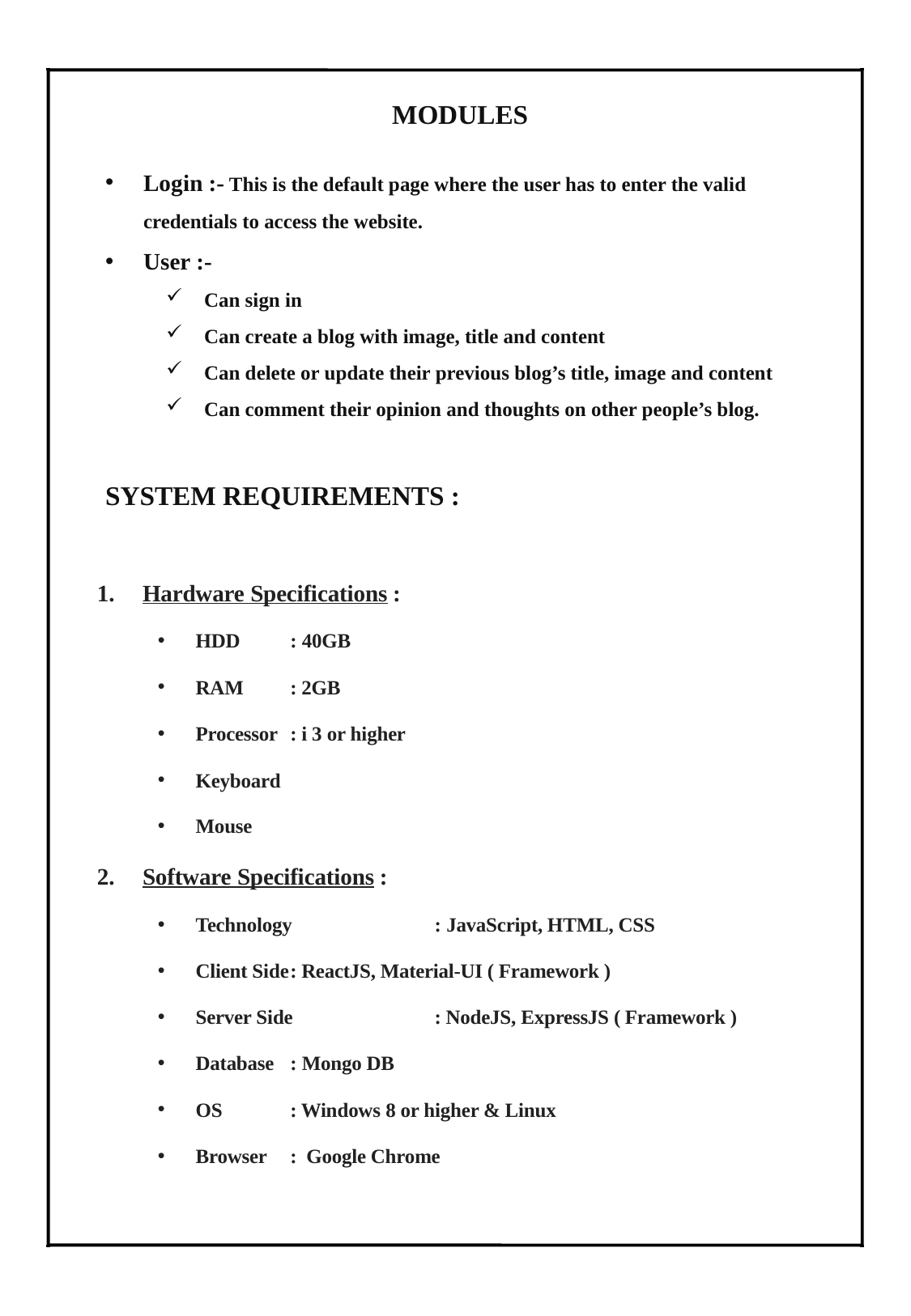

MODULES

Login :- This is the default page where the user has to enter the valid credentials to access the website.
User :-
Can sign in
Can create a blog with image, title and content
Can delete or update their previous blog’s title, image and content
Can comment their opinion and thoughts on other people’s blog.

SYSTEM REQUIREMENTS :

Hardware Specifications :
HDD	: 40GB
RAM	: 2GB
Processor	: i 3 or higher
Keyboard
Mouse
Software Specifications :
Technology	: JavaScript, HTML, CSS
Client Side	: ReactJS, Material-UI ( Framework )
Server Side	: NodeJS, ExpressJS ( Framework )
Database	: Mongo DB
OS	: Windows 8 or higher & Linux
Browser	:  Google Chrome